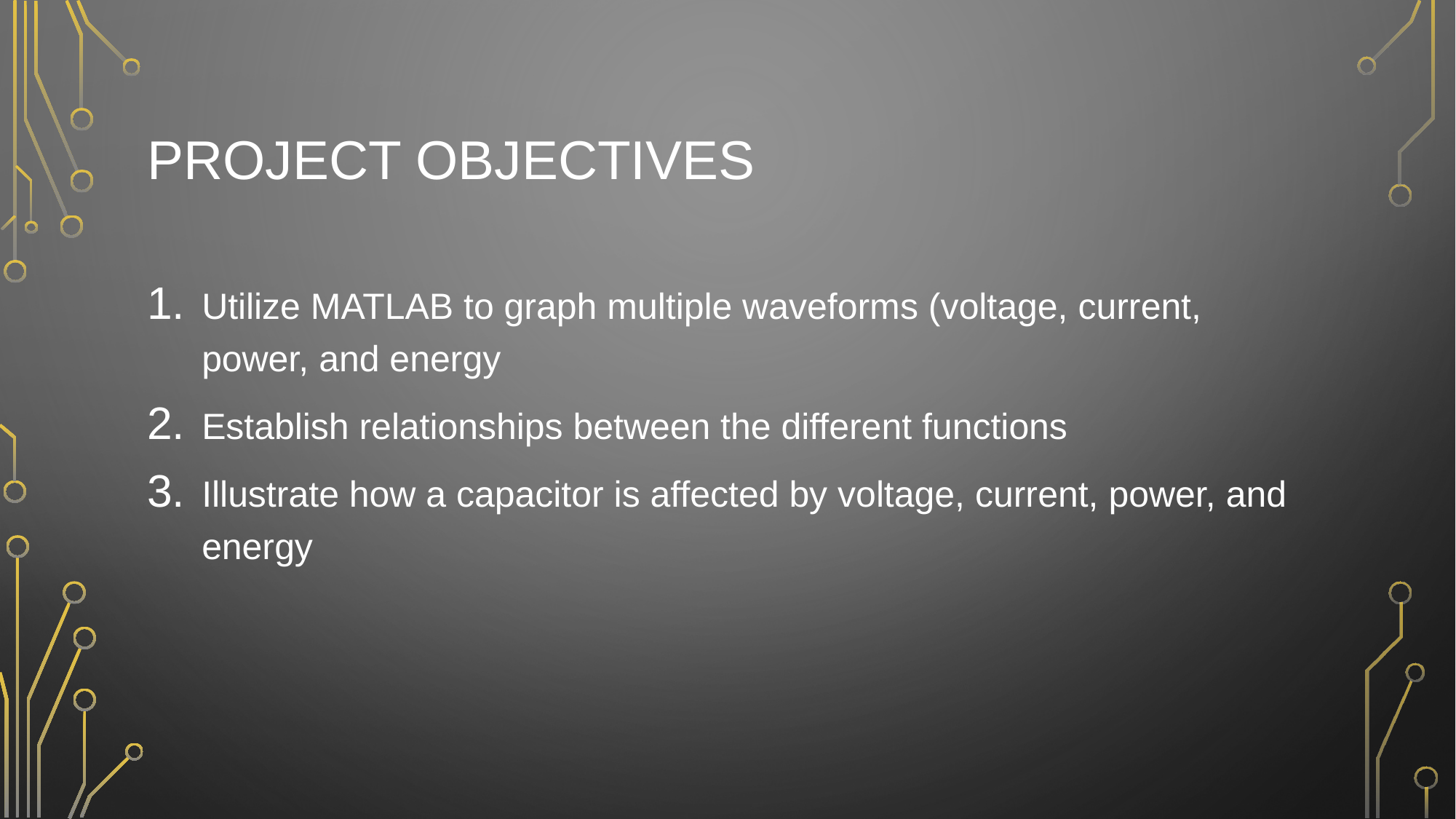

# Project Objectives
Utilize MATLAB to graph multiple waveforms (voltage, current, power, and energy
Establish relationships between the different functions
Illustrate how a capacitor is affected by voltage, current, power, and energy